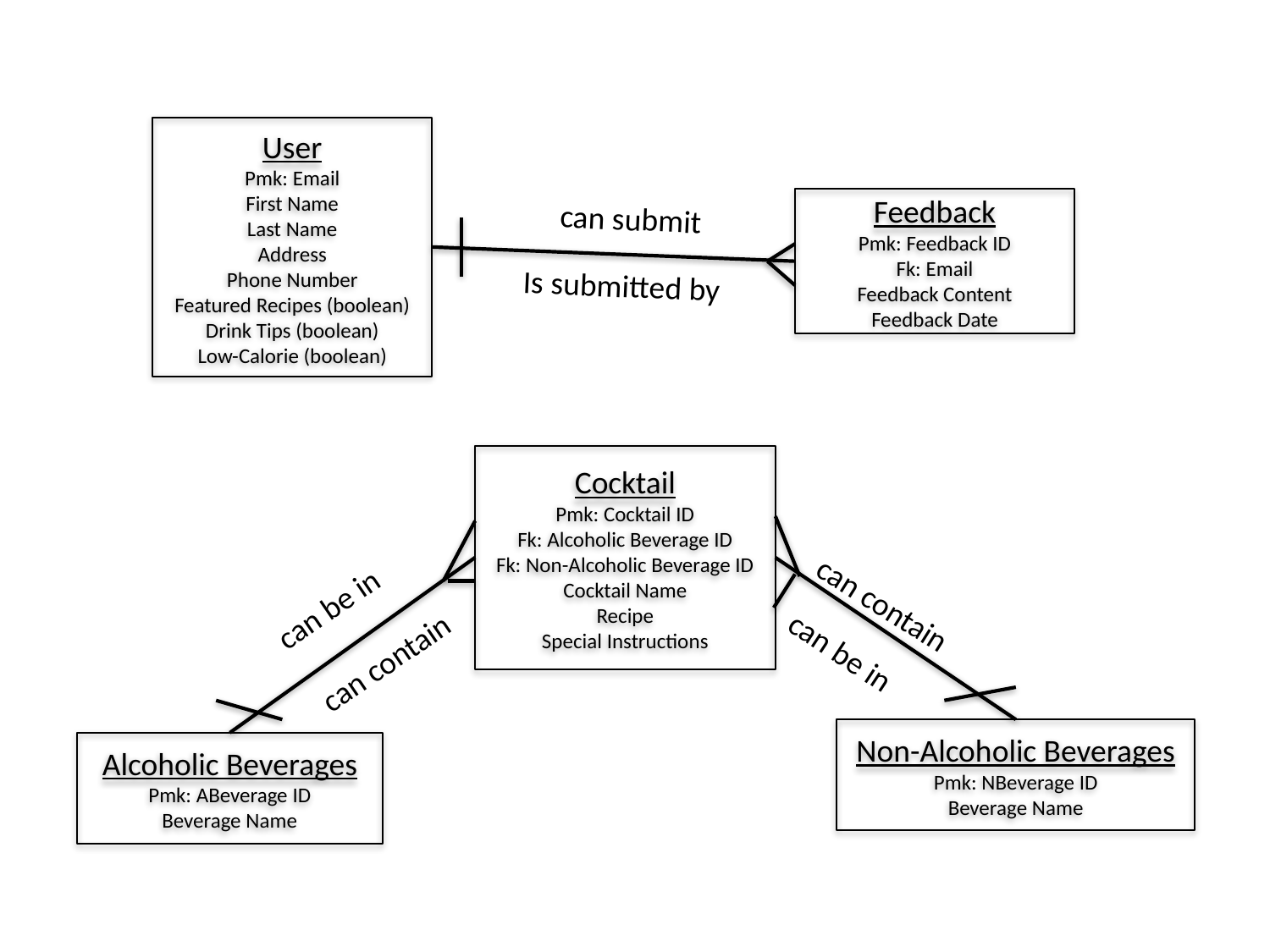

User
Pmk: Email
First Name
Last Name
Address
Phone Number
Featured Recipes (boolean)
Drink Tips (boolean)
Low-Calorie (boolean)
Feedback
Pmk: Feedback ID
Fk: Email
Feedback Content
Feedback Date
can submit
Is submitted by
Cocktail
Pmk: Cocktail ID
Fk: Alcoholic Beverage ID
Fk: Non-Alcoholic Beverage ID
Cocktail Name
Recipe
Special Instructions
can contain
can be in
can be in
can contain
Non-Alcoholic Beverages
Pmk: NBeverage ID
Beverage Name
Alcoholic Beverages
Pmk: ABeverage ID
Beverage Name